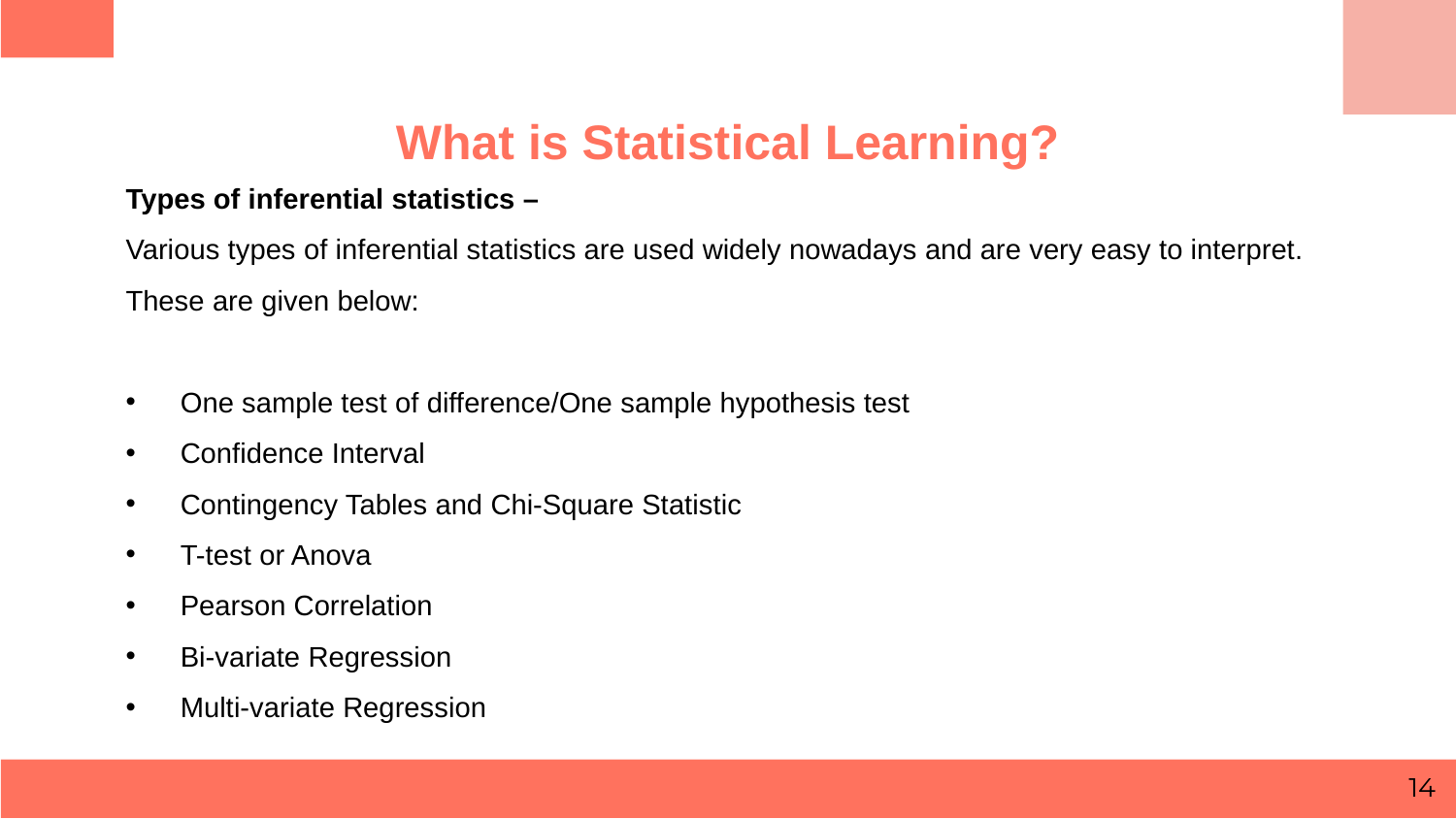

# What is Statistical Learning?
Types of inferential statistics –
Various types of inferential statistics are used widely nowadays and are very easy to interpret. These are given below:

One sample test of difference/One sample hypothesis test
Confidence Interval
Contingency Tables and Chi-Square Statistic
T-test or Anova
Pearson Correlation
Bi-variate Regression
Multi-variate Regression
14